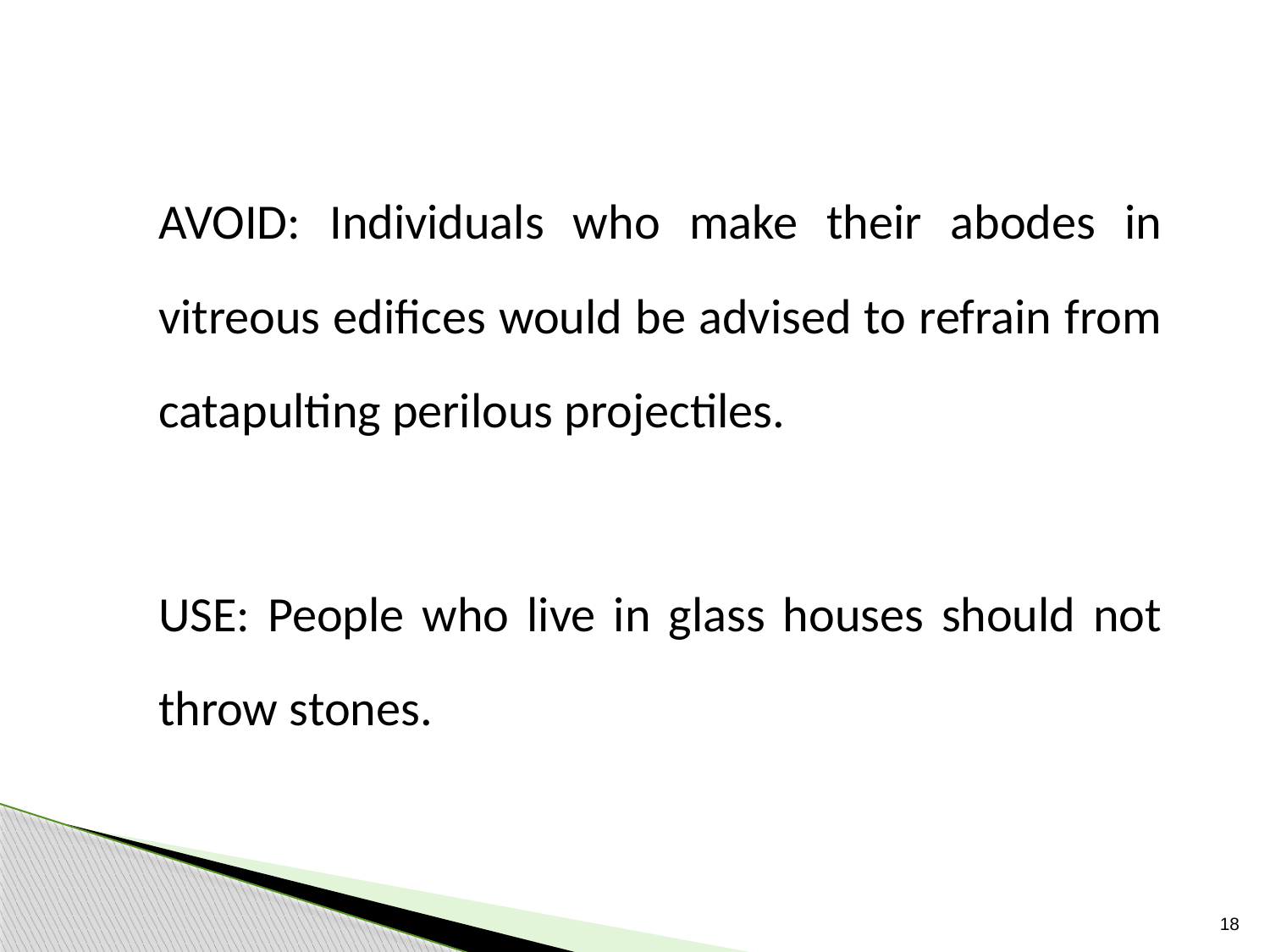

AVOID: Individuals who make their abodes in vitreous edifices would be advised to refrain from catapulting perilous projectiles.

	USE: People who live in glass houses should not throw stones.
18